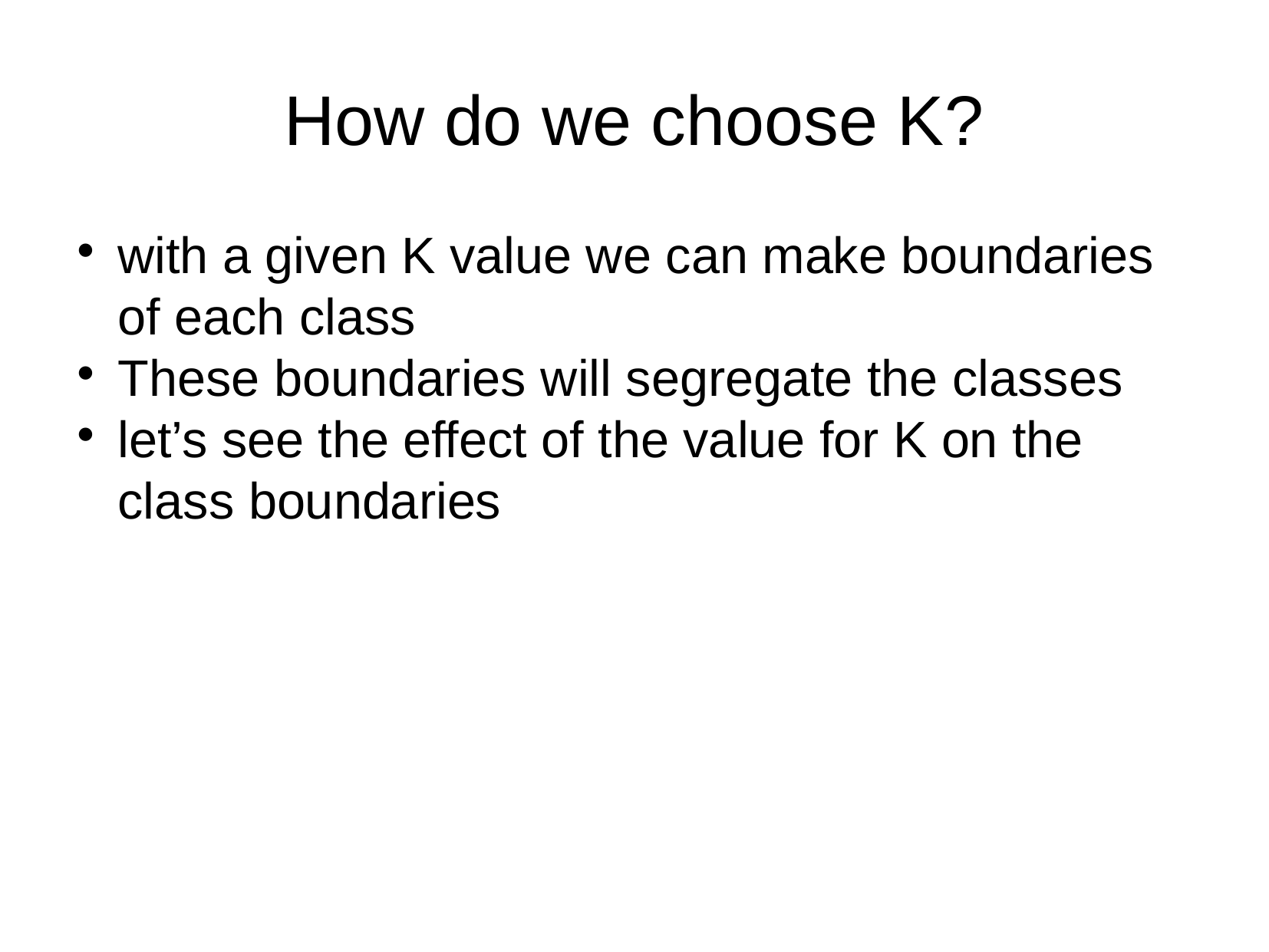

How do we choose K?
with a given K value we can make boundaries of each class
These boundaries will segregate the classes
let’s see the effect of the value for K on the class boundaries